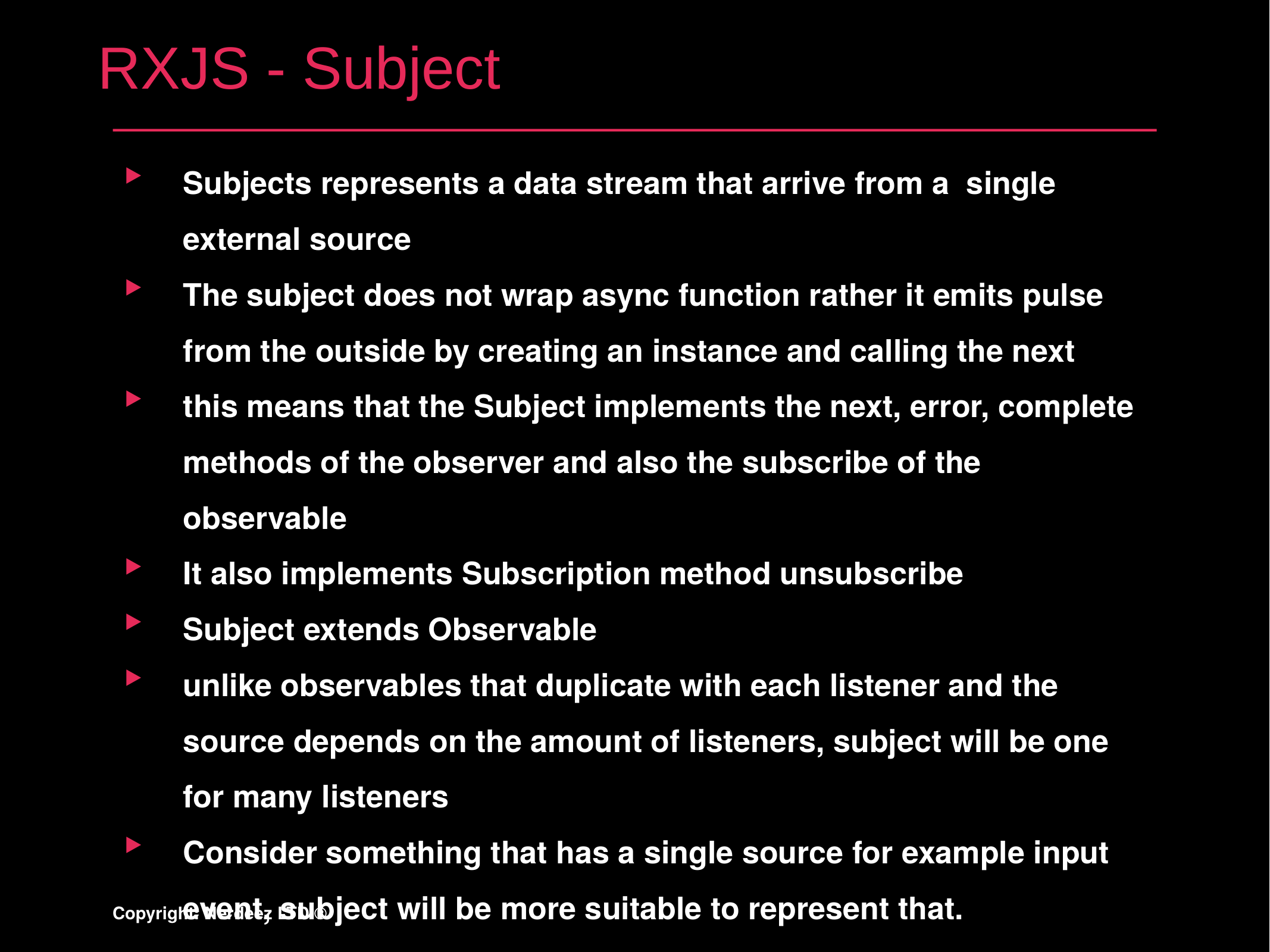

# RXJS - Subject

Subjects represents a data stream that arrive from a  single external source
The subject does not wrap async function rather it emits pulse from the outside by creating an instance and calling the next
this means that the Subject implements the next, error, complete methods of the observer and also the subscribe of the observable
It also implements Subscription method unsubscribe
Subject extends Observable
unlike observables that duplicate with each listener and the source depends on the amount of listeners, subject will be one for many listeners
Consider something that has a single source for example input event, subject will be more suitable to represent that.

Copyright: Nerdeez LTD ®